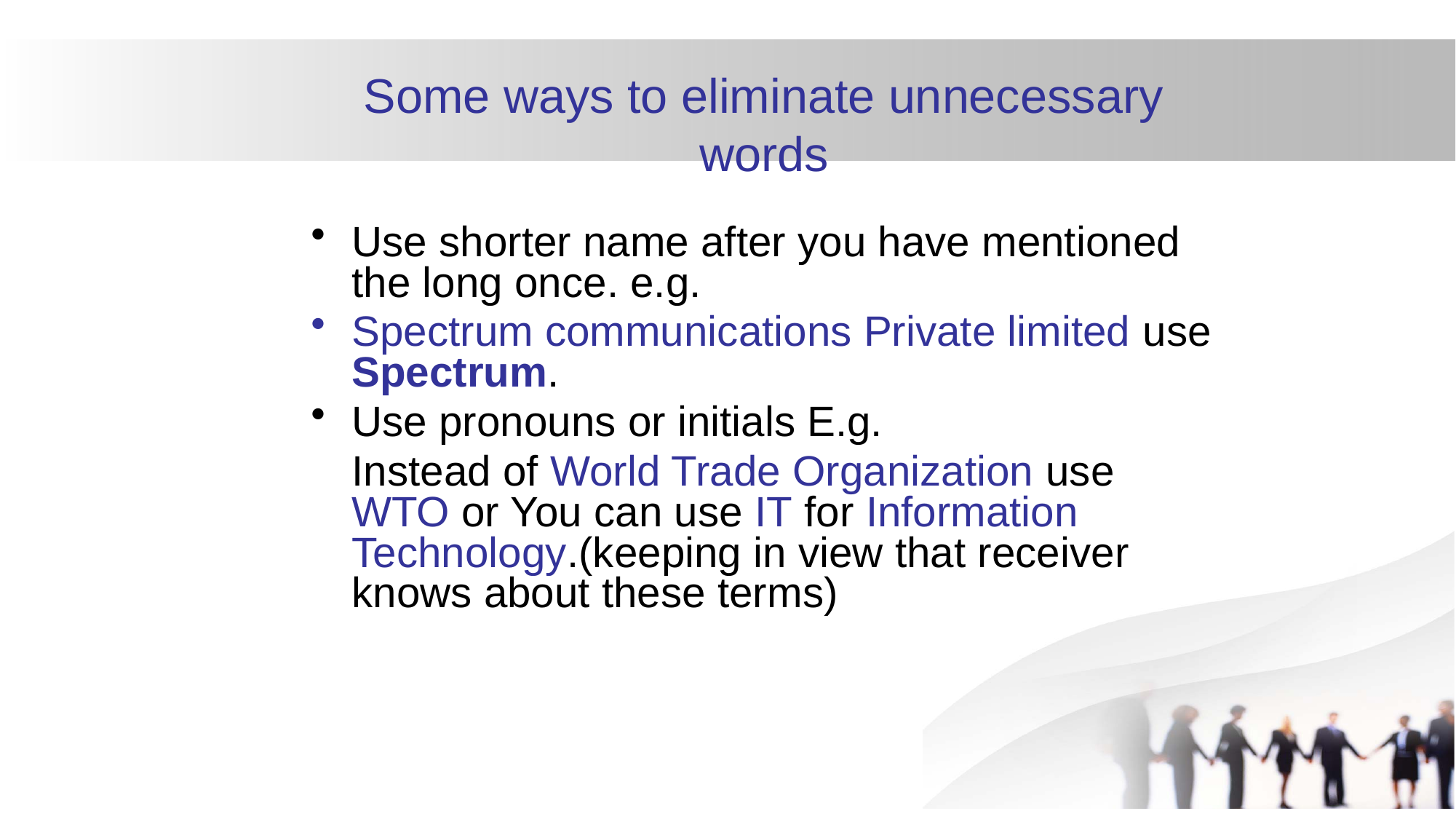

# Some ways to eliminate unnecessary words
Use shorter name after you have mentioned the long once. e.g.
Spectrum communications Private limited use Spectrum.
Use pronouns or initials E.g.
	Instead of World Trade Organization use WTO or You can use IT for Information Technology.(keeping in view that receiver knows about these terms)